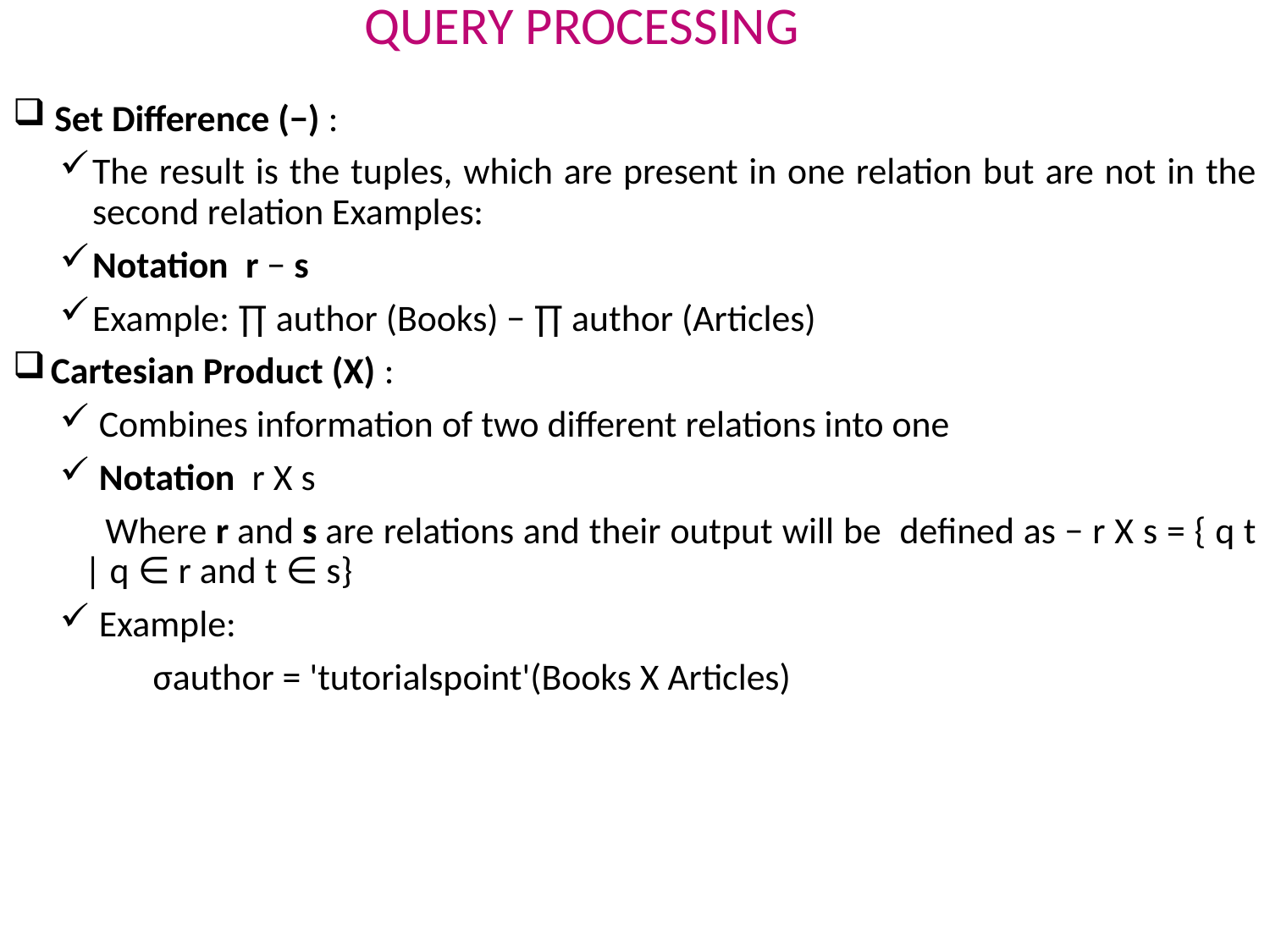

# Query Processing
 Set Difference (−) :
The result is the tuples, which are present in one relation but are not in the second relation Examples:
Notation  r − s
Example: ∏ author (Books) − ∏ author (Articles)
Cartesian Product (Χ) :
 Combines information of two different relations into one
 Notation  r Χ s
          Where r and s are relations and their output will be  defined as − r Χ s = { q t | q ∈ r and t ∈ s}
 Example:
           σauthor = 'tutorialspoint'(Books Χ Articles)